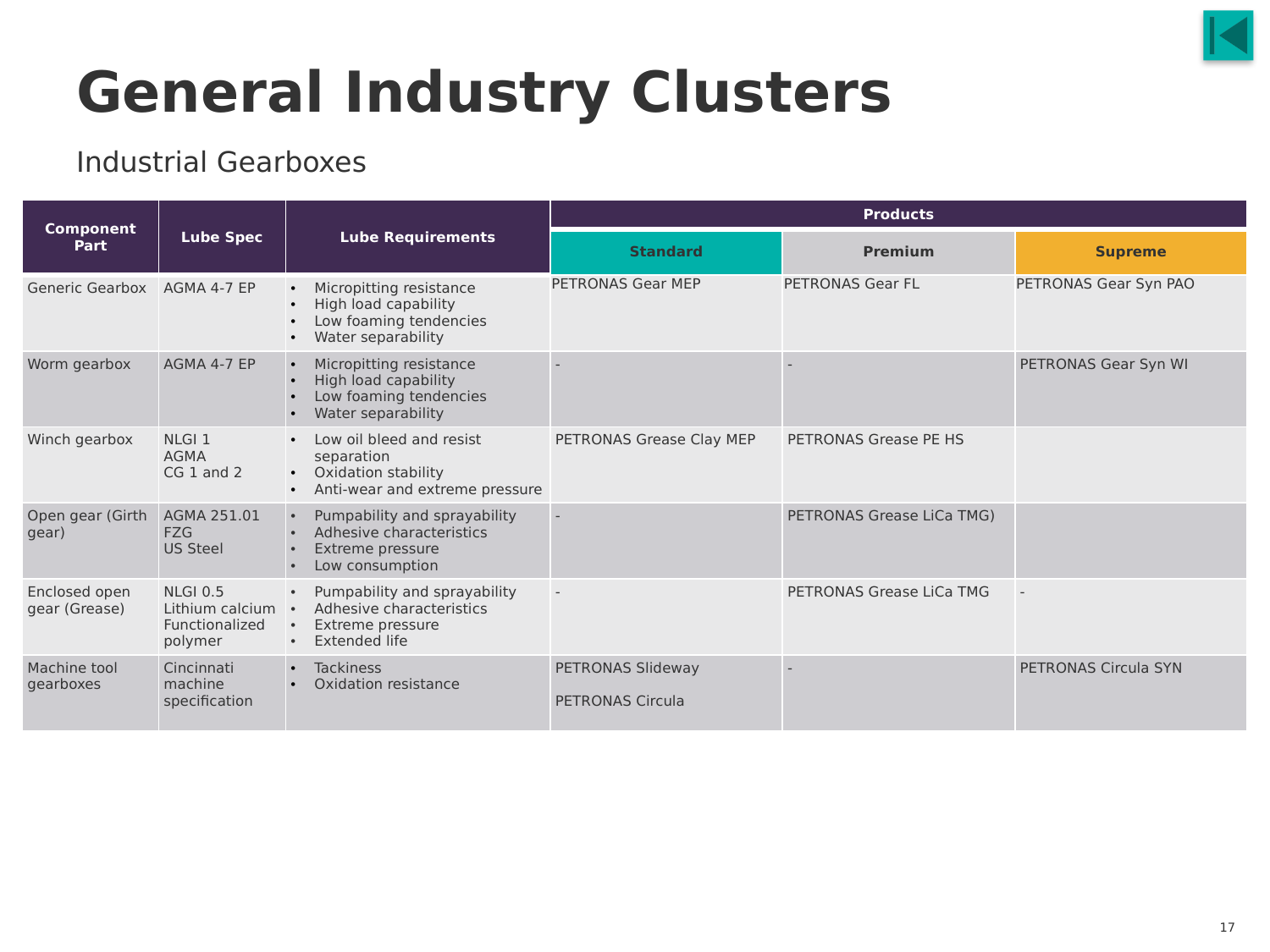

# General Industry Clusters
Industrial Gearboxes
| Component Part | Lube Spec | Lube Requirements | Products |  |  |
| --- | --- | --- | --- | --- | --- |
|  |  |  | Standard | Premium | Supreme |
| Generic Gearbox | AGMA 4-7 EP | Micropitting resistance High load capability Low foaming tendencies Water separability | PETRONAS Gear MEP | PETRONAS Gear FL | PETRONAS Gear Syn PAO |
| Worm gearbox | AGMA 4-7 EP | Micropitting resistance High load capability Low foaming tendencies Water separability | - | - | PETRONAS Gear Syn WI |
| Winch gearbox | NLGI 1 AGMA CG 1 and 2 | Low oil bleed and resist separation Oxidation stability Anti-wear and extreme pressure | PETRONAS Grease Clay MEP | PETRONAS Grease PE HS |  |
| Open gear (Girth gear) | AGMA 251.01 FZG US Steel | Pumpability and sprayability Adhesive characteristics Extreme pressure Low consumption | - | PETRONAS Grease LiCa TMG) |  |
| Enclosed open gear (Grease) | NLGI 0.5 Lithium calcium Functionalized polymer | Pumpability and sprayability Adhesive characteristics Extreme pressure Extended life | - | PETRONAS Grease LiCa TMG | - |
| Machine tool gearboxes | Cincinnati machine specification | Tackiness Oxidation resistance | PETRONAS Slideway PETRONAS Circula | - | PETRONAS Circula SYN |